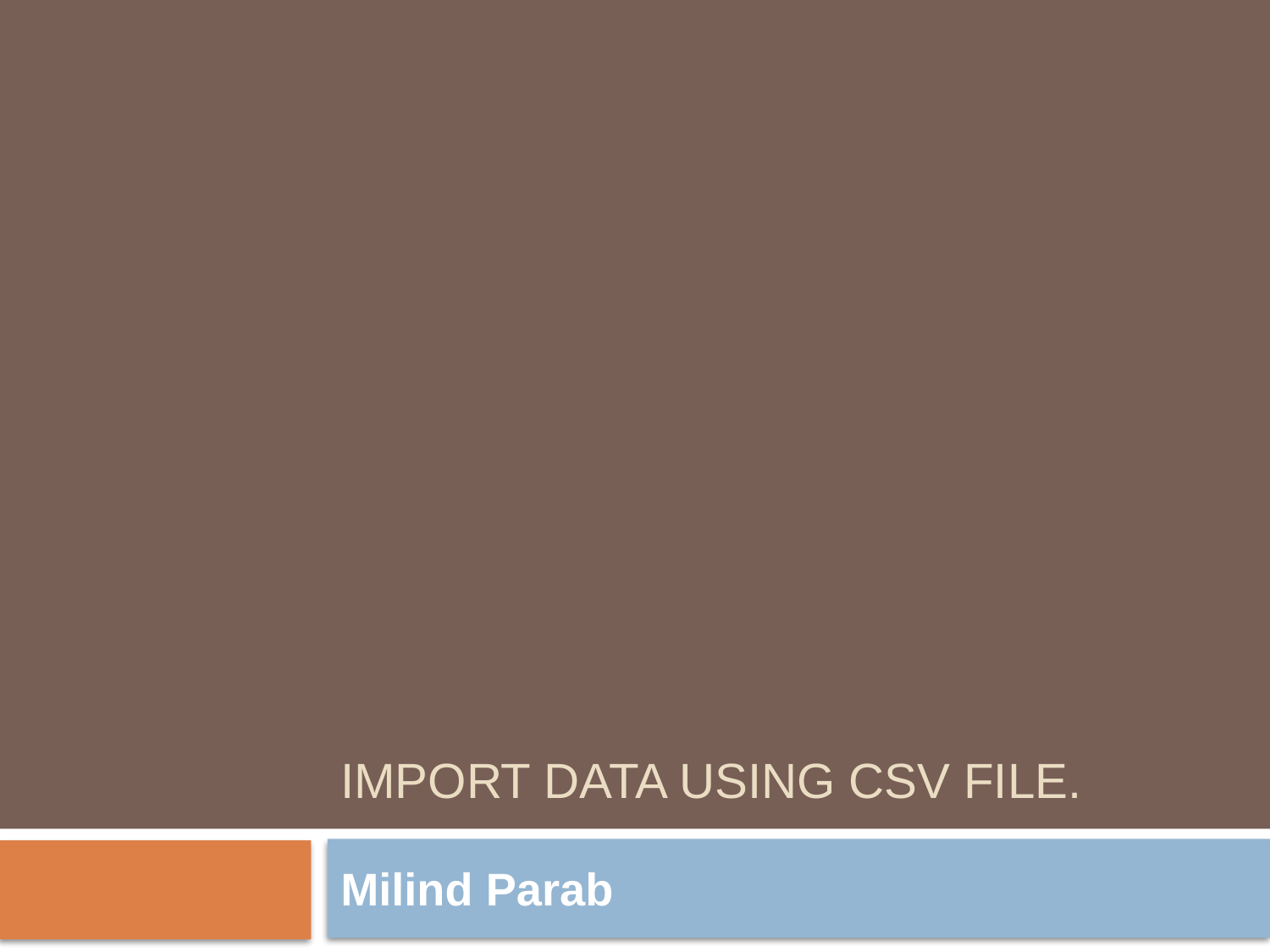

# IMPORT DATA USING CSV FILE.
Milind Parab